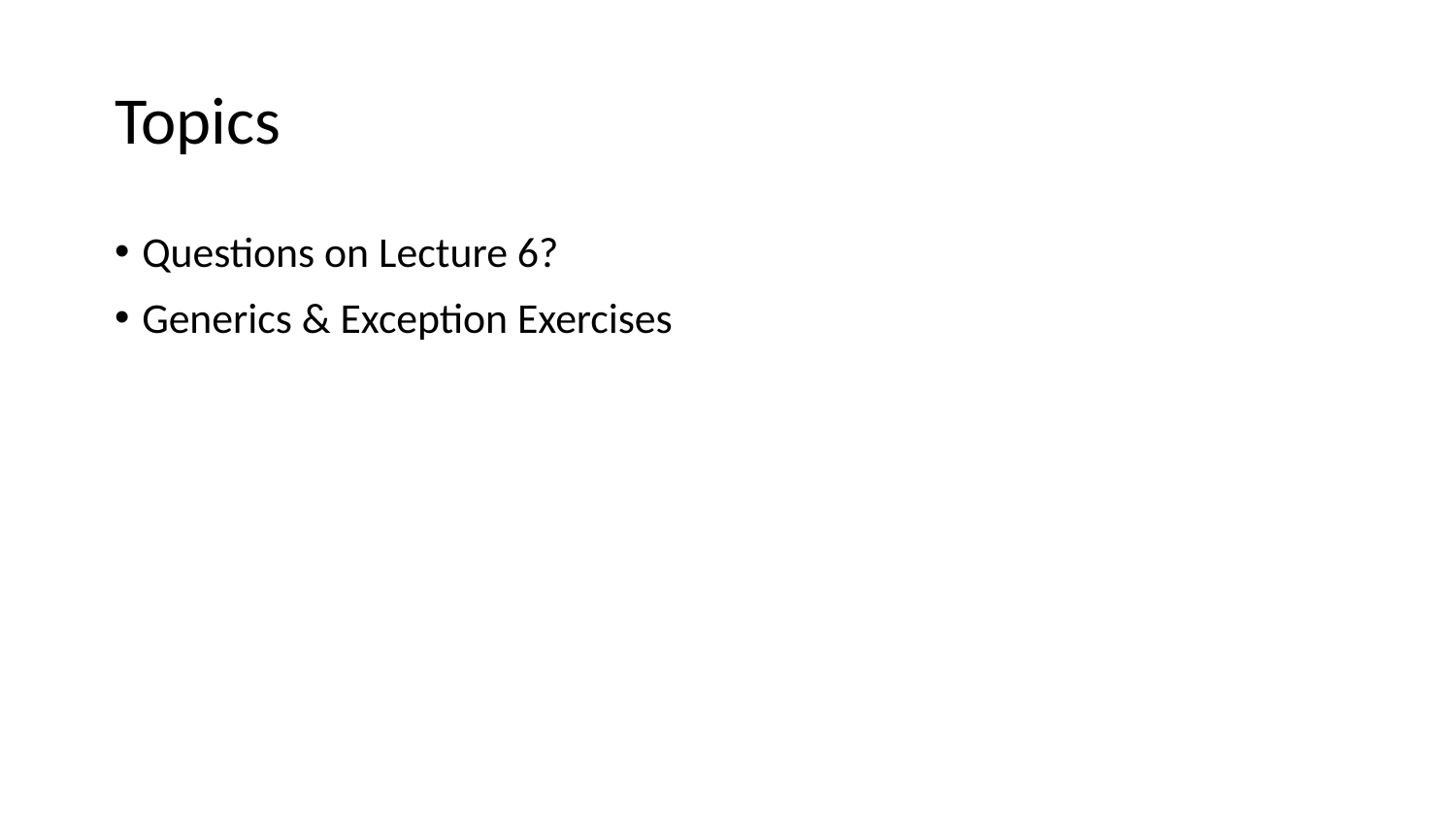

# Topics
Questions on Lecture 6?
Generics & Exception Exercises